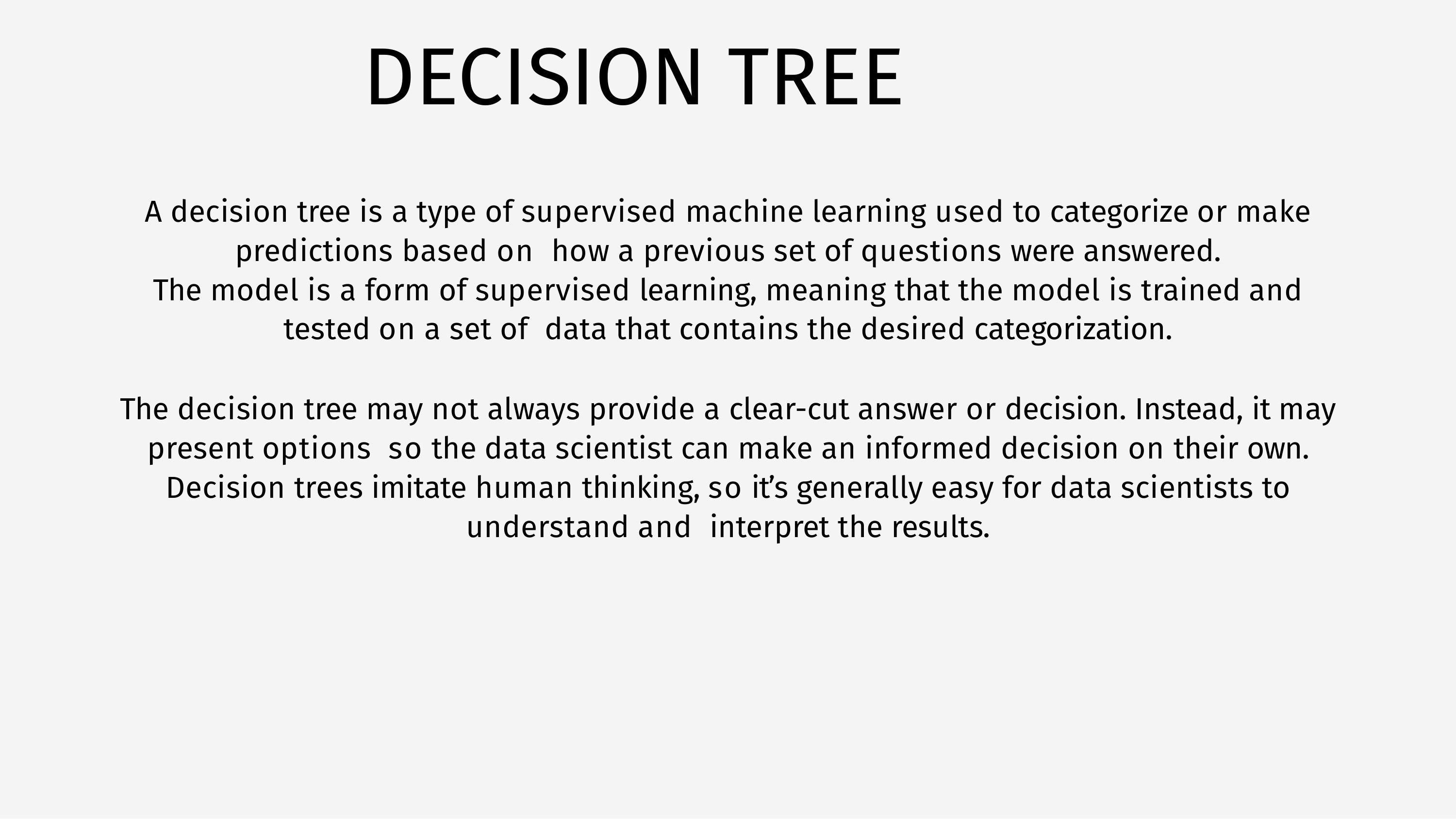

# DECISION TREE
A decision tree is a type of supervised machine learning used to categorize or make predictions based on  how a previous set of questions were answered.
The model is a form of supervised learning, meaning that the model is trained and tested on a set of  data that contains the desired categorization.

The decision tree may not always provide a clear-cut answer or decision. Instead, it may present options  so the data scientist can make an informed decision on their own.
Decision trees imitate human thinking, so it’s generally easy for data scientists to understand and  interpret the results.